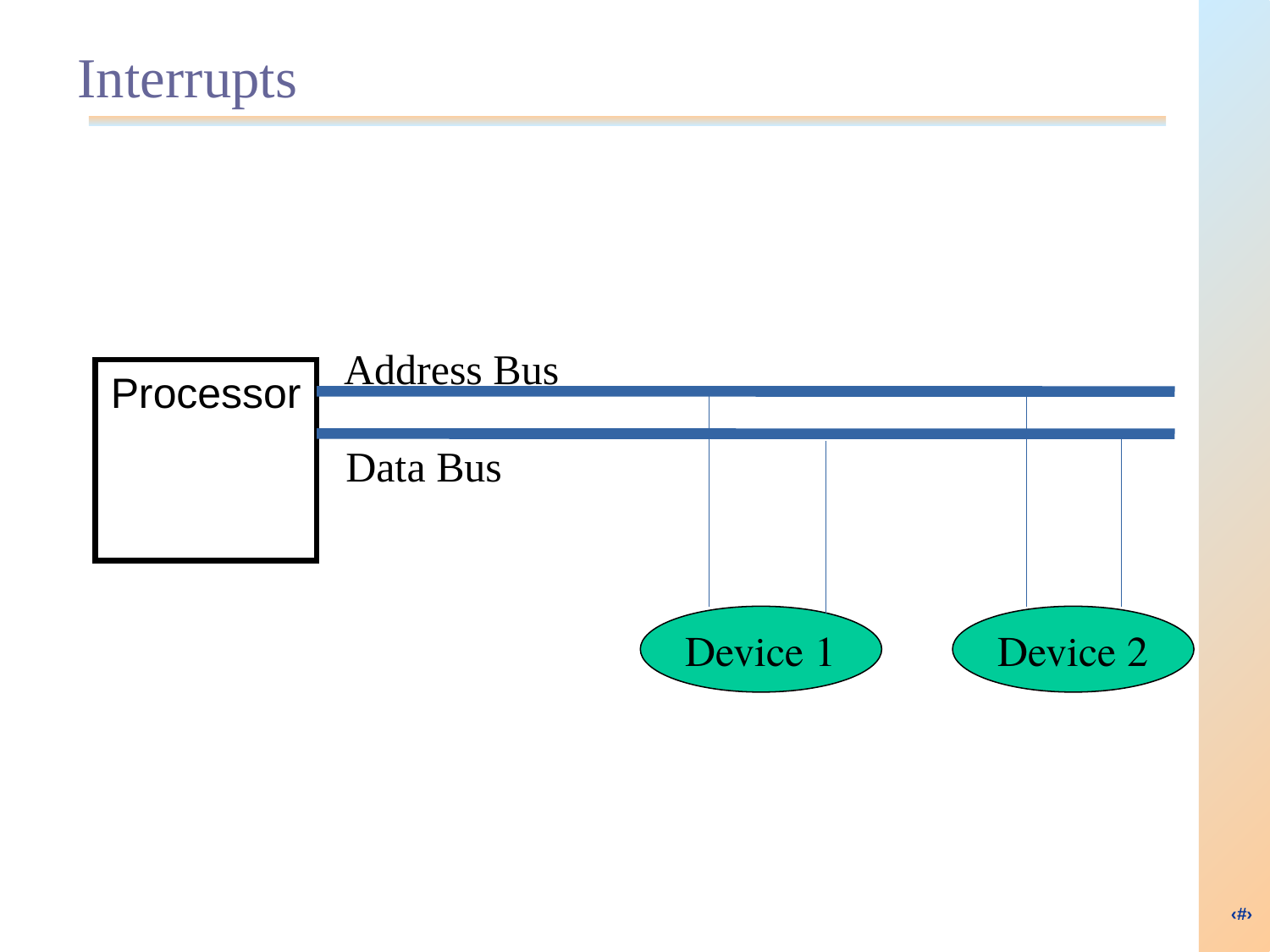

# Interrupts
Address Bus

Processor

Data Bus

Device 1

Device 2